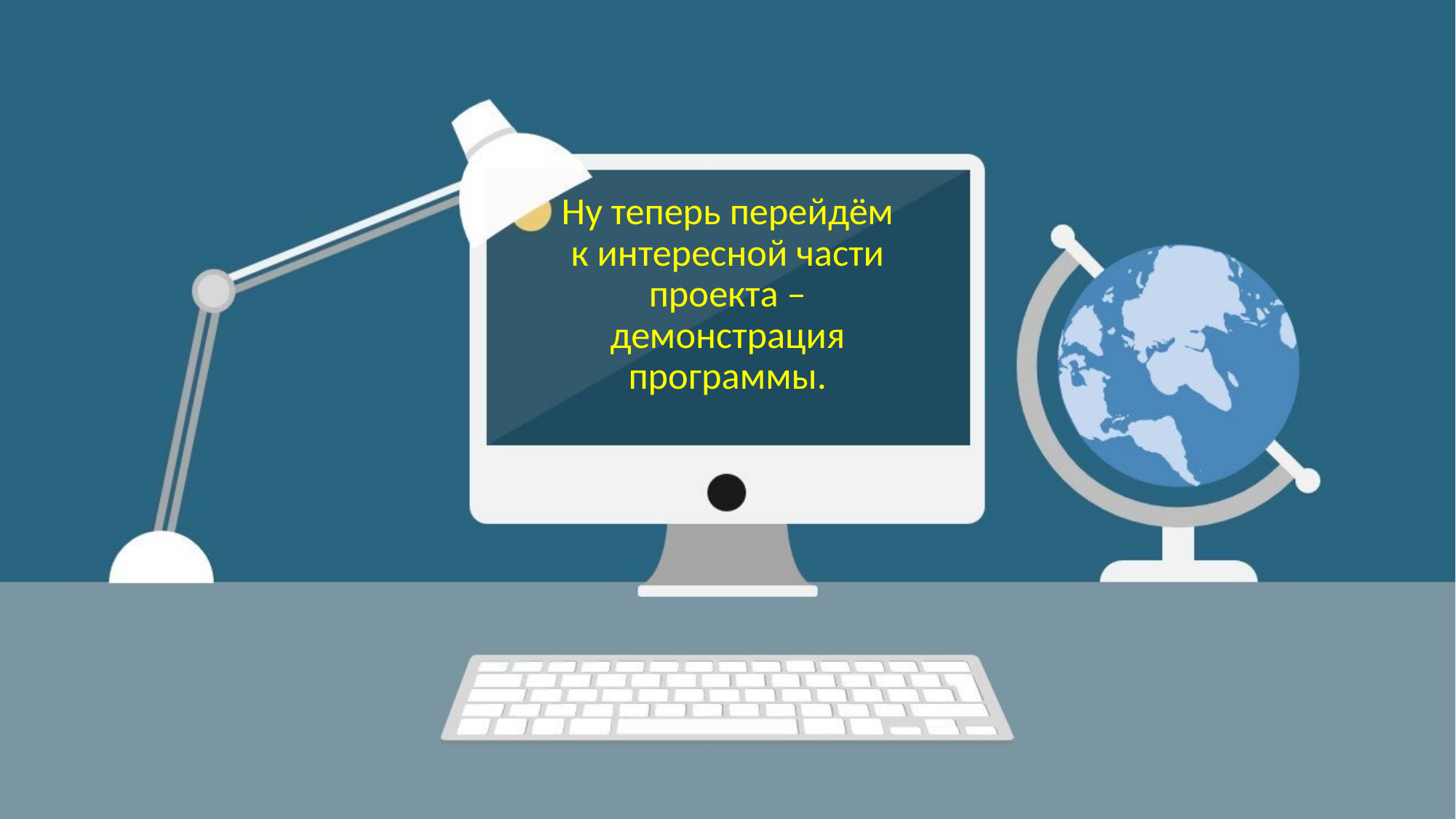

Ну теперь перейдём к интересной части проекта – демонстрация программы.